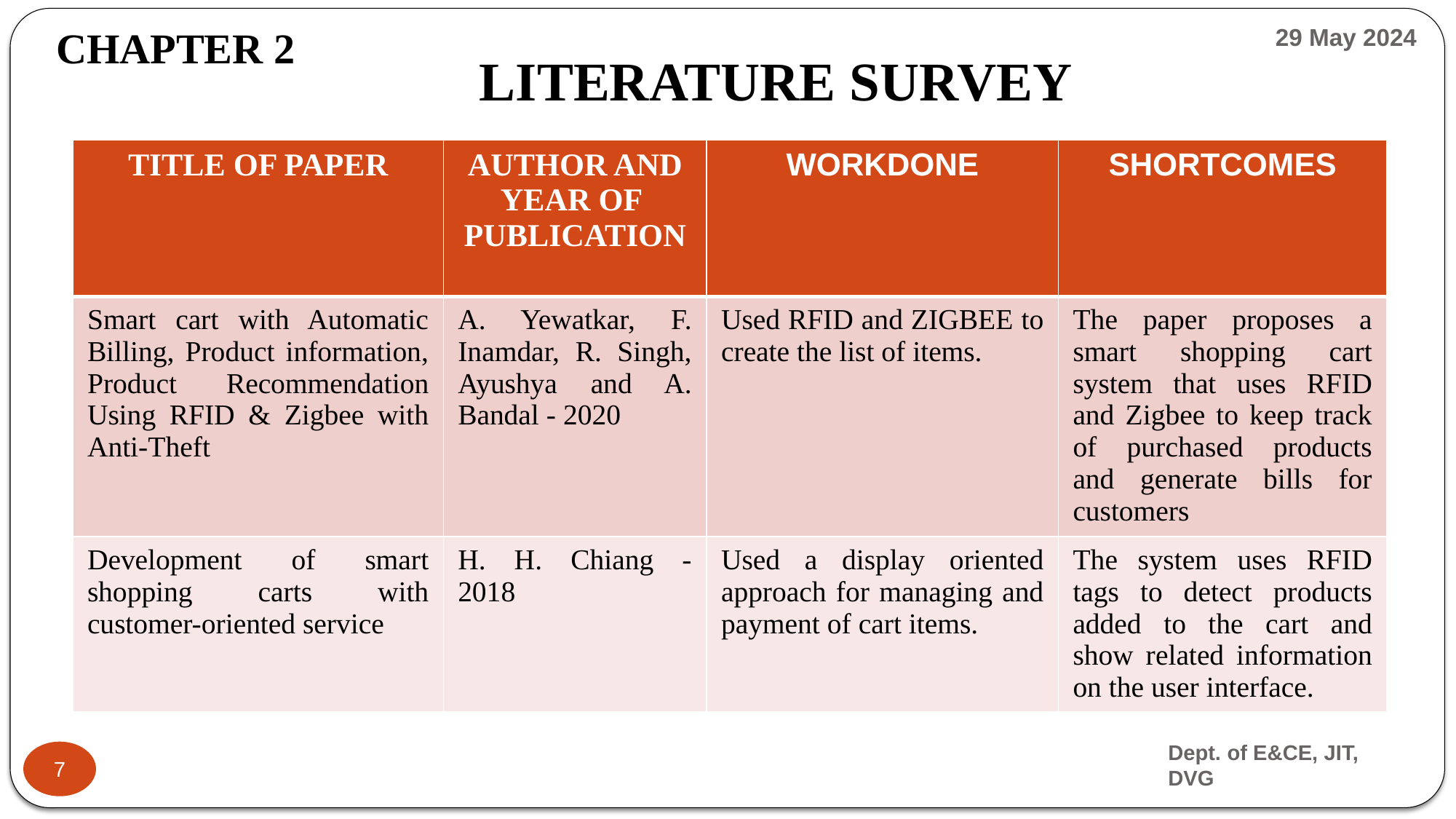

29 May 2024
CHAPTER 2
LITERATURE SURVEY
| TITLE OF PAPER | AUTHOR AND YEAR OF PUBLICATION | WORKDONE | SHORTCOMES |
| --- | --- | --- | --- |
| Smart cart with Automatic Billing, Product information, Product Recommendation Using RFID & Zigbee with Anti-Theft | A. Yewatkar, F. Inamdar, R. Singh, Ayushya and A. Bandal - 2020 | Used RFID and ZIGBEE to create the list of items. | The paper proposes a smart shopping cart system that uses RFID and Zigbee to keep track of purchased products and generate bills for customers |
| Development of smart shopping carts with customer-oriented service | H. H. Chiang - 2018 | Used a display oriented approach for managing and payment of cart items. | The system uses RFID tags to detect products added to the cart and show related information on the user interface. |
Dept. of E&CE, JIT, DVG
7